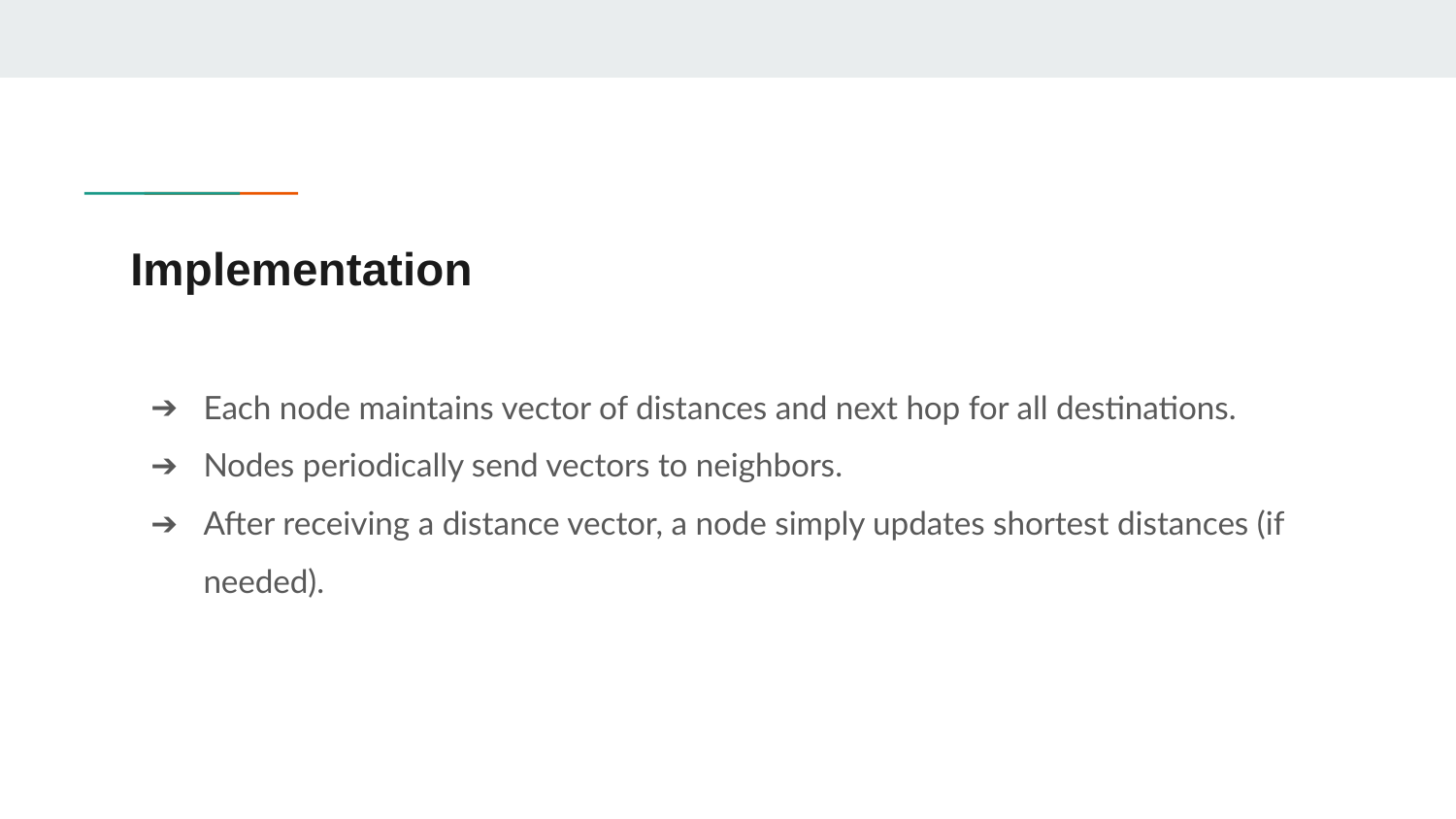

# Implementation
Each node maintains vector of distances and next hop for all destinations.
Nodes periodically send vectors to neighbors.
After receiving a distance vector, a node simply updates shortest distances (if needed).